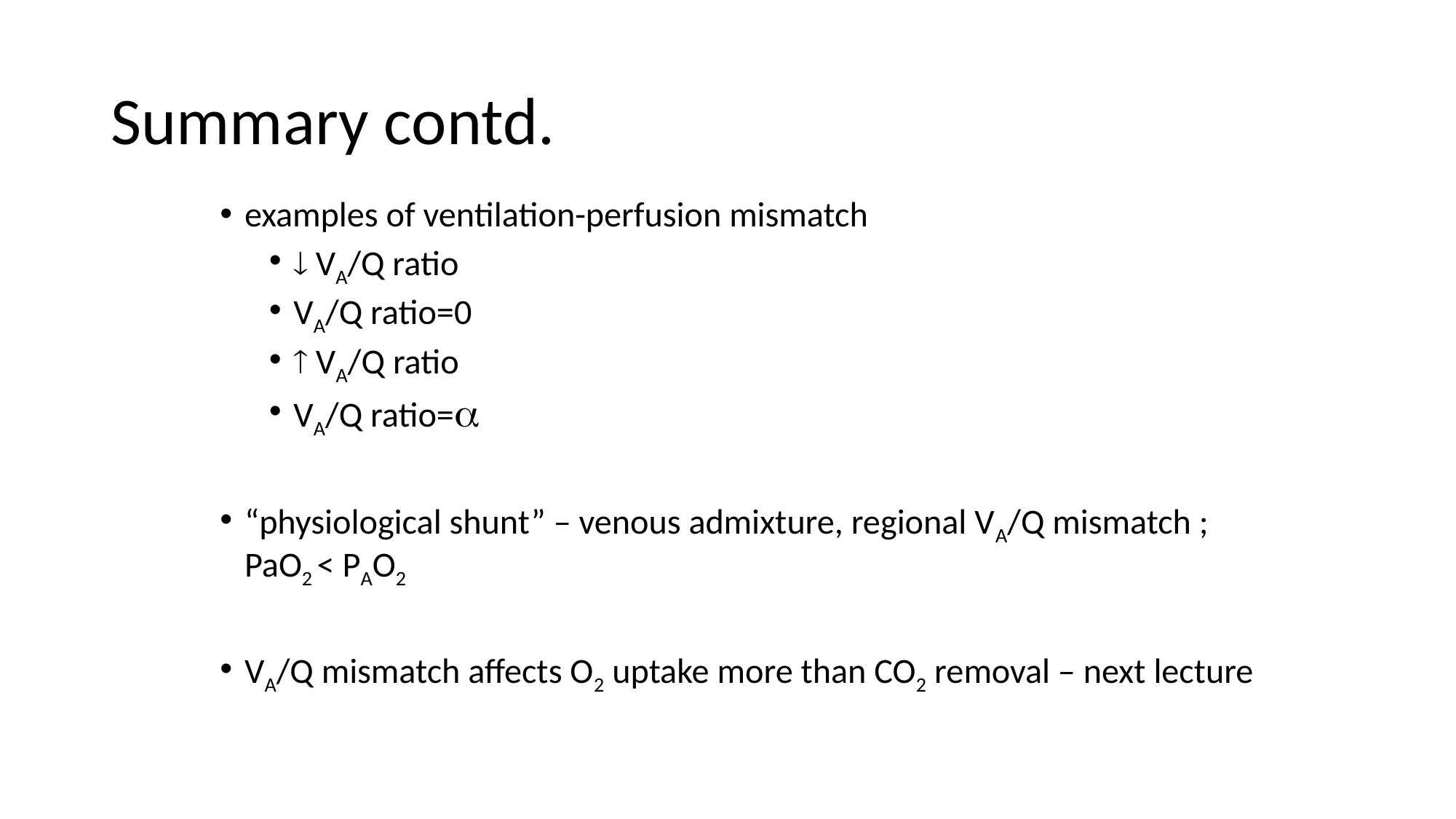

# Summary contd.
examples of ventilation-perfusion mismatch
↓ VA/Q ratio
VA/Q ratio=0
↑ VA/Q ratio
VA/Q ratio=α

“physiological shunt” – venous admixture, regional VA/Q mismatch ; PaO2 < PAO2

VA/Q mismatch affects O2 uptake more than CO2 removal – next lecture